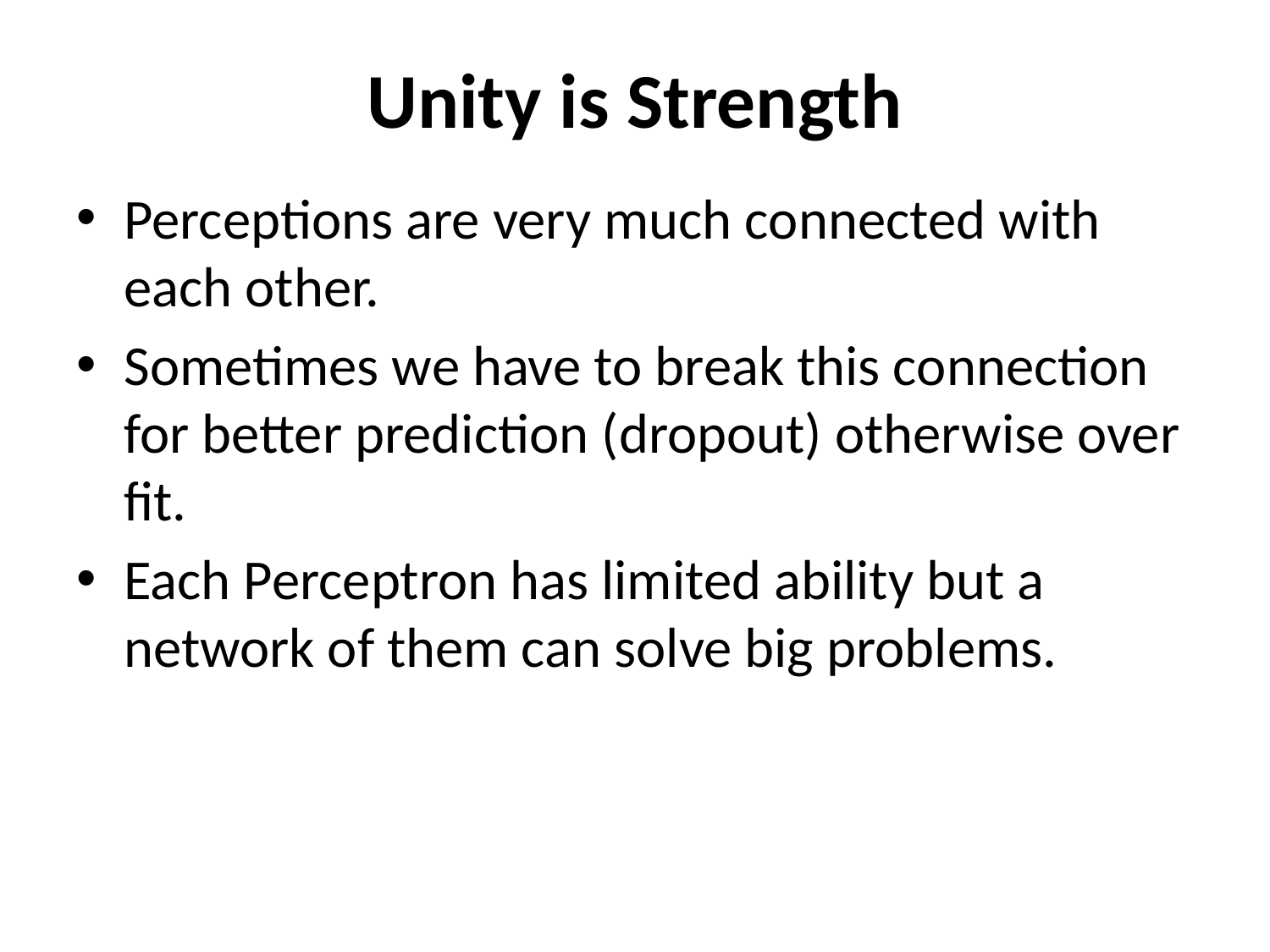

# Unity is Strength
Perceptions are very much connected with each other.
Sometimes we have to break this connection for better prediction (dropout) otherwise over fit.
Each Perceptron has limited ability but a network of them can solve big problems.